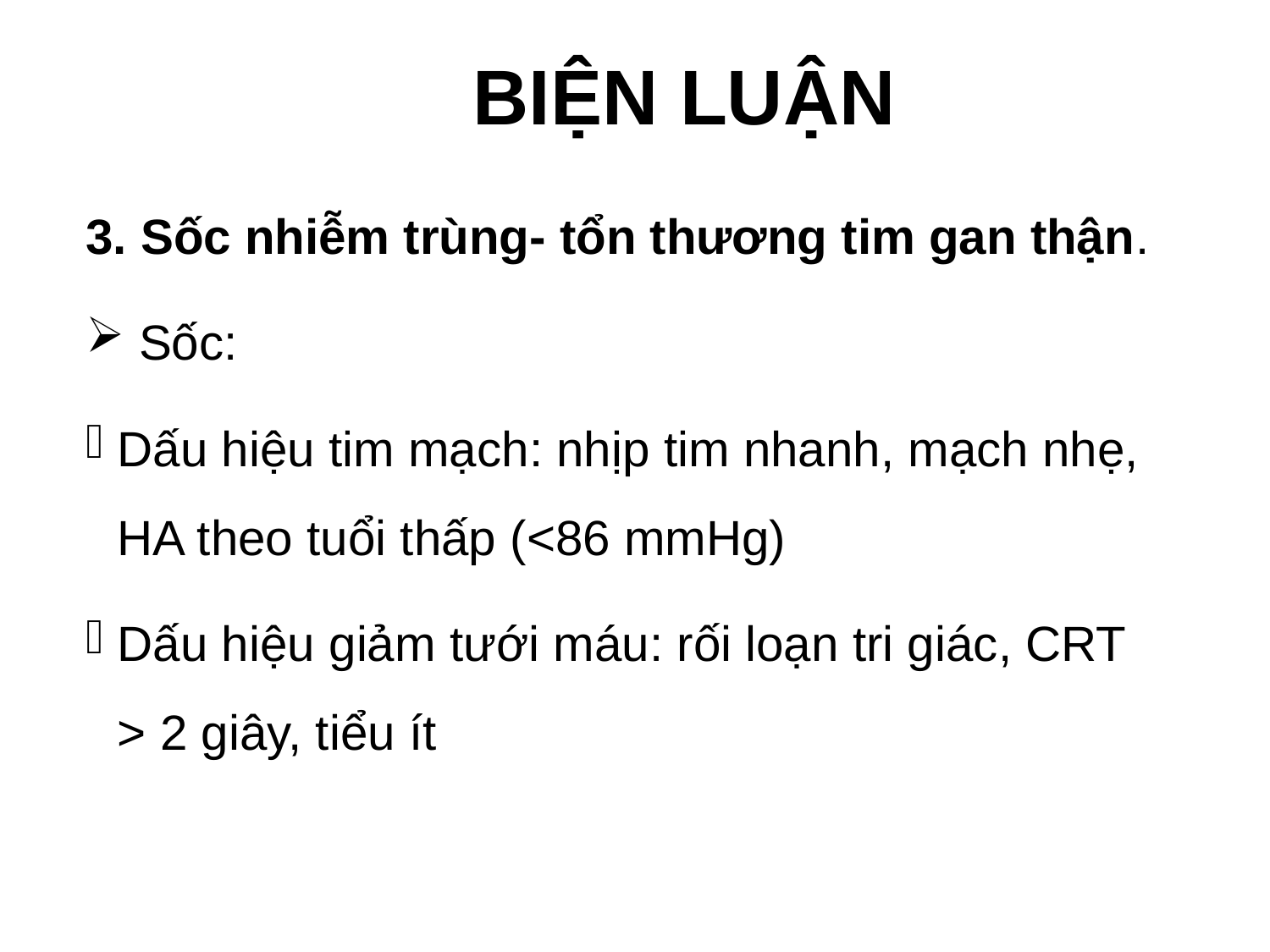

# BIỆN LUẬN
3. Sốc nhiễm trùng- tổn thương tim gan thận.
 Sốc:
Dấu hiệu tim mạch: nhịp tim nhanh, mạch nhẹ, HA theo tuổi thấp (<86 mmHg)
Dấu hiệu giảm tưới máu: rối loạn tri giác, CRT > 2 giây, tiểu ít